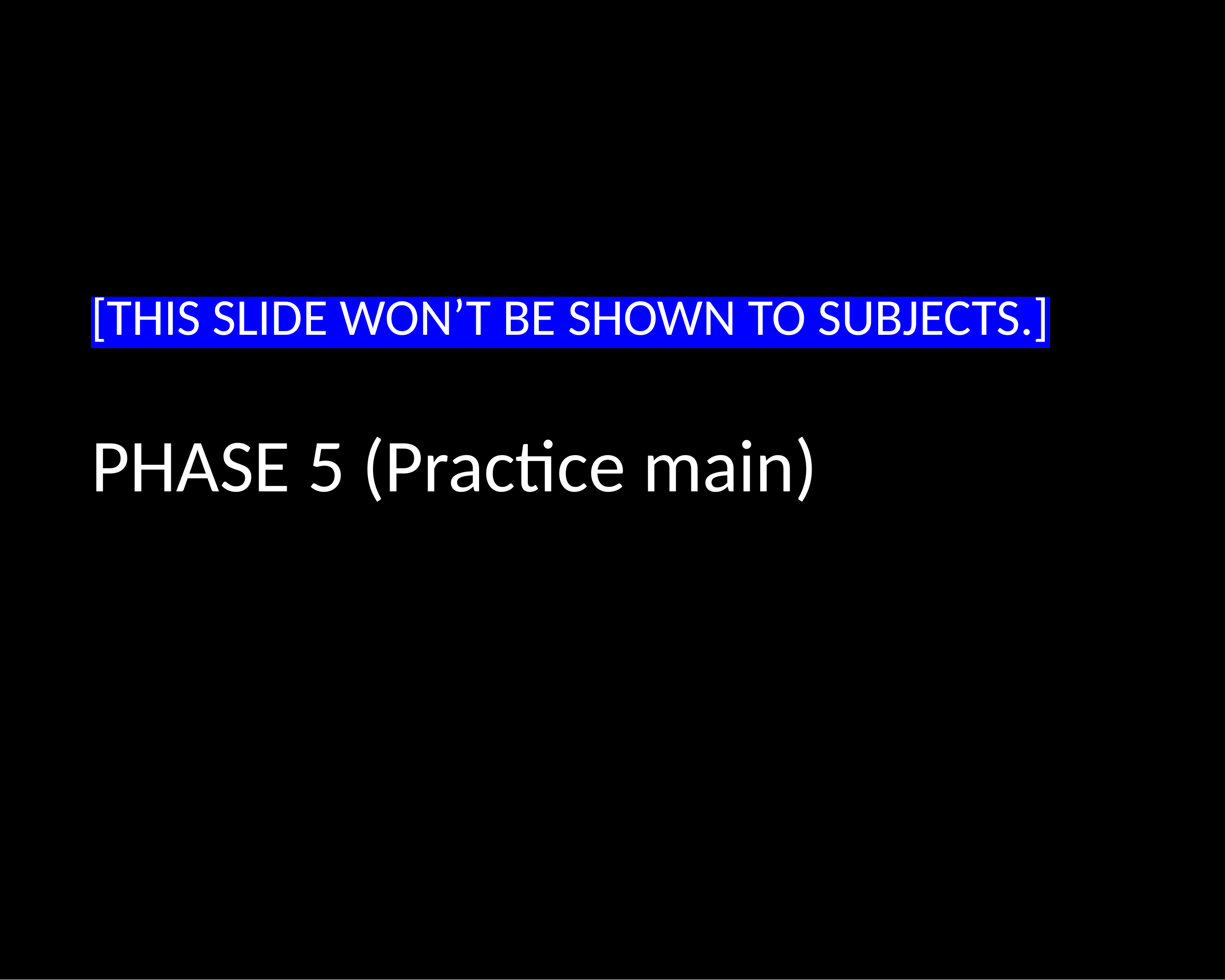

[THIS SLIDE WON’T BE SHOWN TO SUBJECTS.]
# PHASE 5 (Practice main)